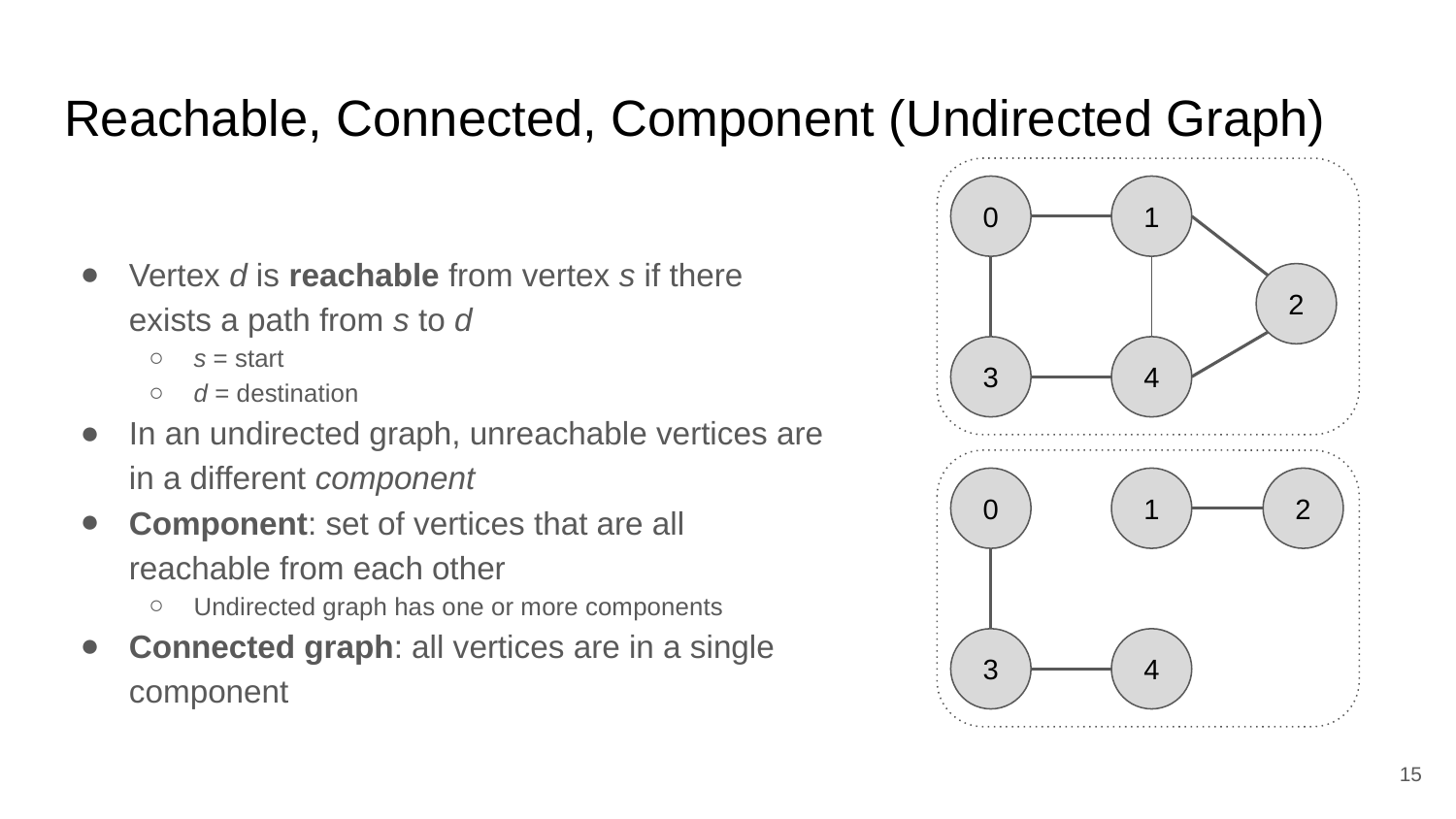

# Reachable, Connected, Component (Undirected Graph)

0
1
2
3
4
Vertex d is reachable from vertex s if there exists a path from s to d
s = start
d = destination
In an undirected graph, unreachable vertices are in a different component
Component: set of vertices that are all reachable from each other
Undirected graph has one or more components
Connected graph: all vertices are in a single component

0
1
2
3
4
15